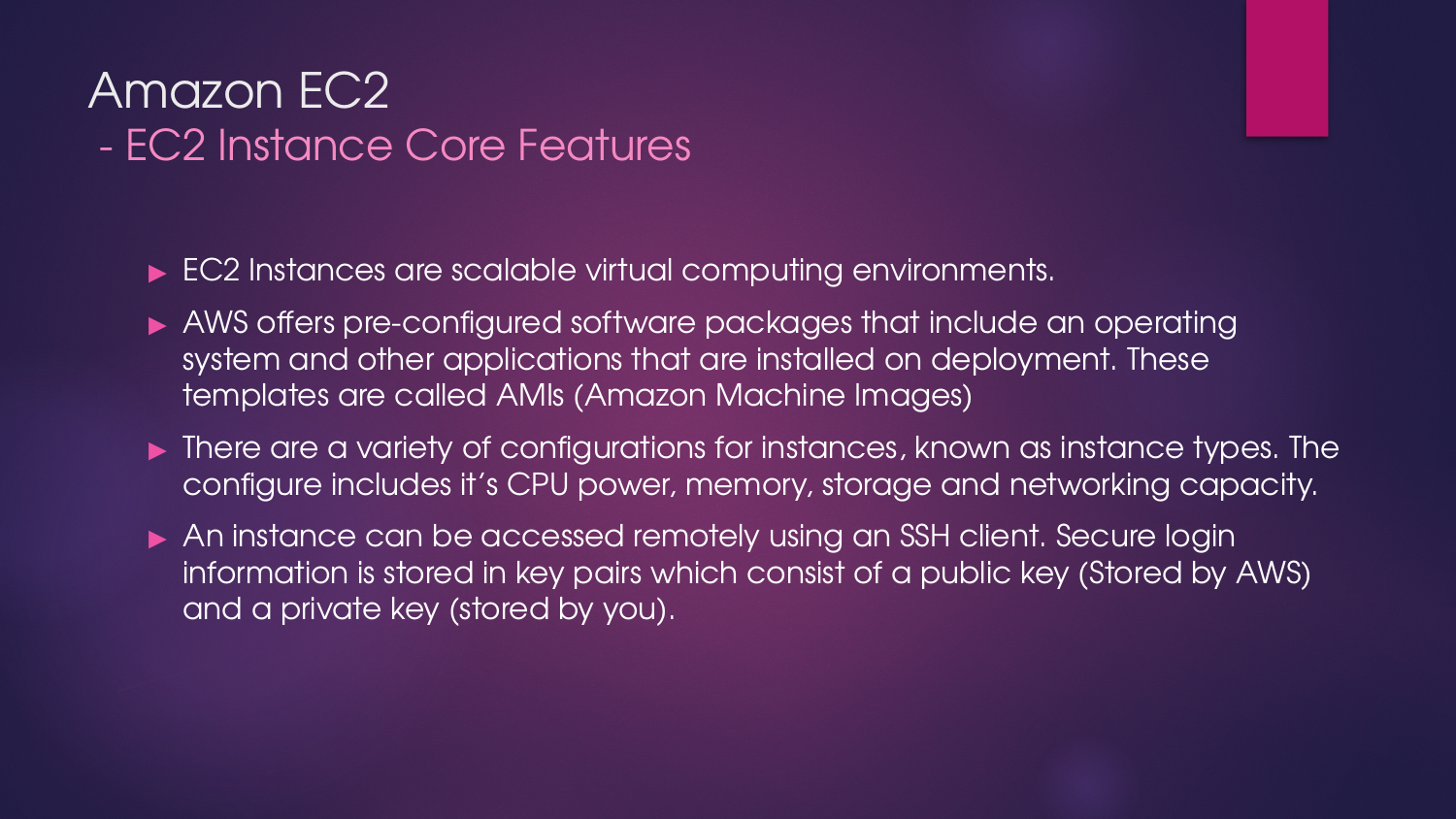

# Amazon EC2 - EC2 Instance Core Features
EC2 Instances are scalable virtual computing environments.
AWS offers pre-configured software packages that include an operating system and other applications that are installed on deployment. These templates are called AMIs (Amazon Machine Images)
There are a variety of configurations for instances, known as instance types. The configure includes it’s CPU power, memory, storage and networking capacity.
An instance can be accessed remotely using an SSH client. Secure login information is stored in key pairs which consist of a public key (Stored by AWS) and a private key (stored by you).